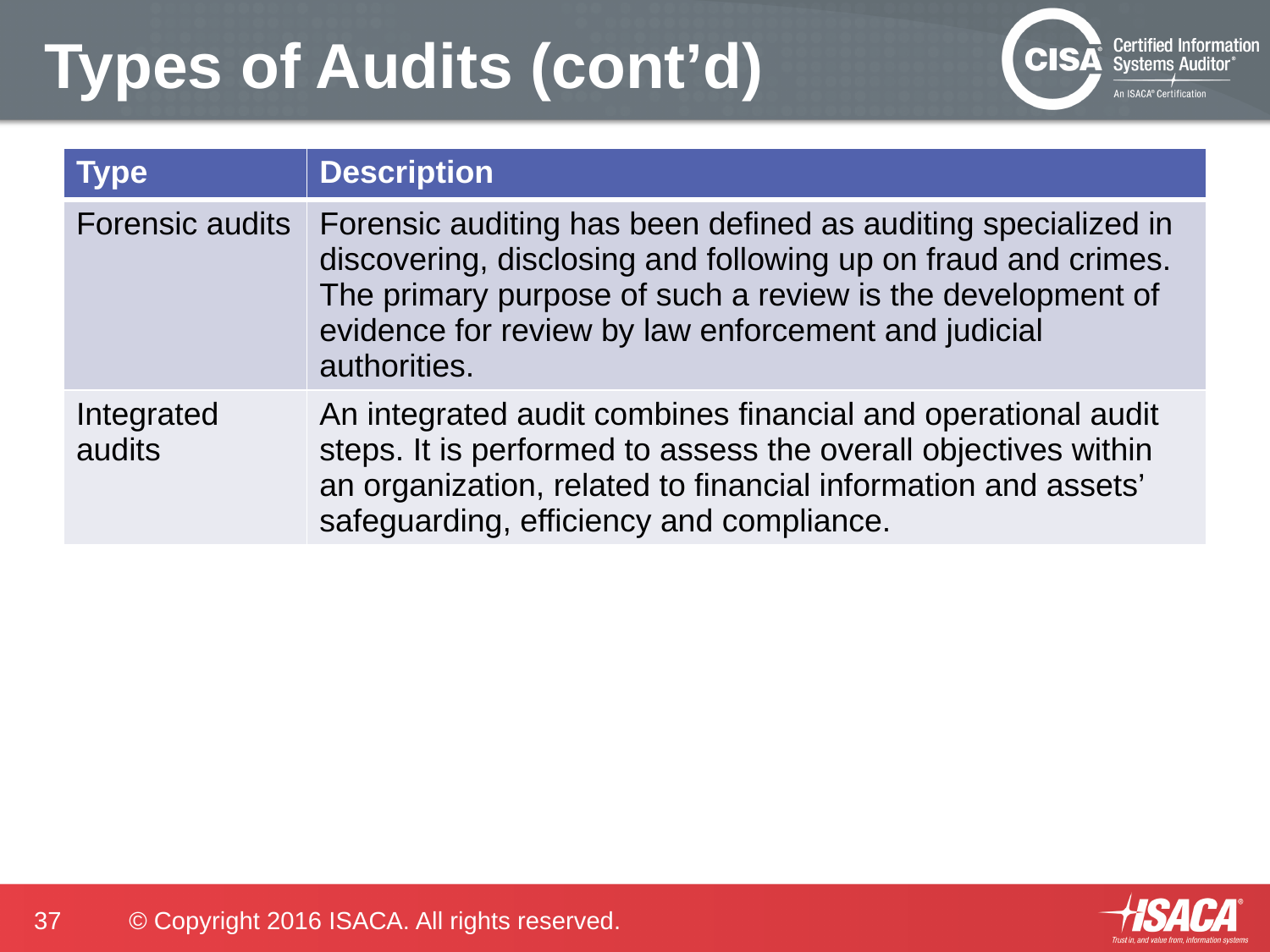

# Types of Audits (cont’d)
| Type | Description |
| --- | --- |
| Forensic audits | Forensic auditing has been defined as auditing specialized in discovering, disclosing and following up on fraud and crimes. The primary purpose of such a review is the development of evidence for review by law enforcement and judicial authorities. |
| Integrated audits | An integrated audit combines financial and operational audit steps. It is performed to assess the overall objectives within an organization, related to financial information and assets’ safeguarding, efficiency and compliance. |